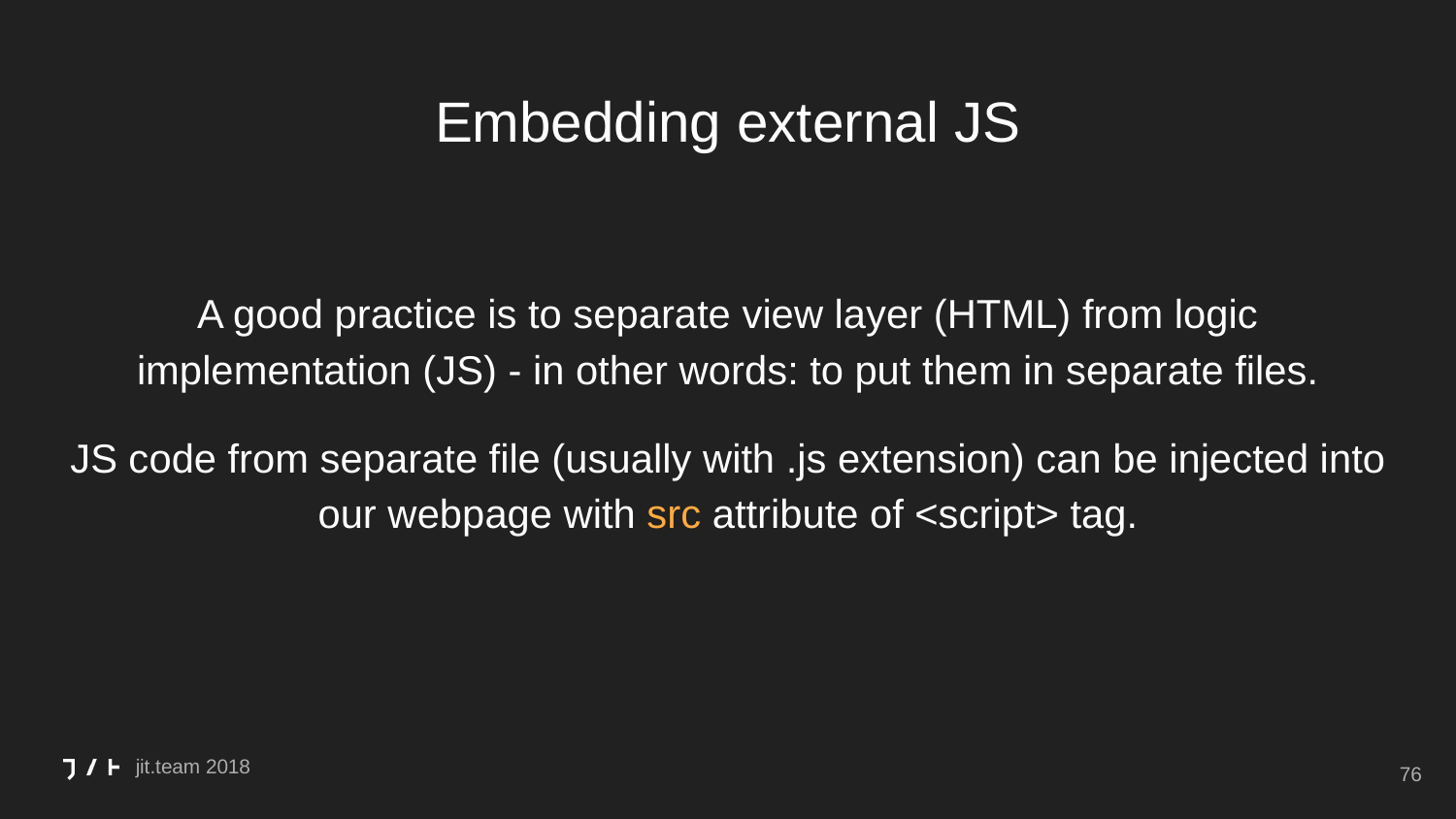

# Embedding external JS
A good practice is to separate view layer (HTML) from logic implementation (JS) - in other words: to put them in separate files.
JS code from separate file (usually with .js extension) can be injected into our webpage with src attribute of <script> tag.
76